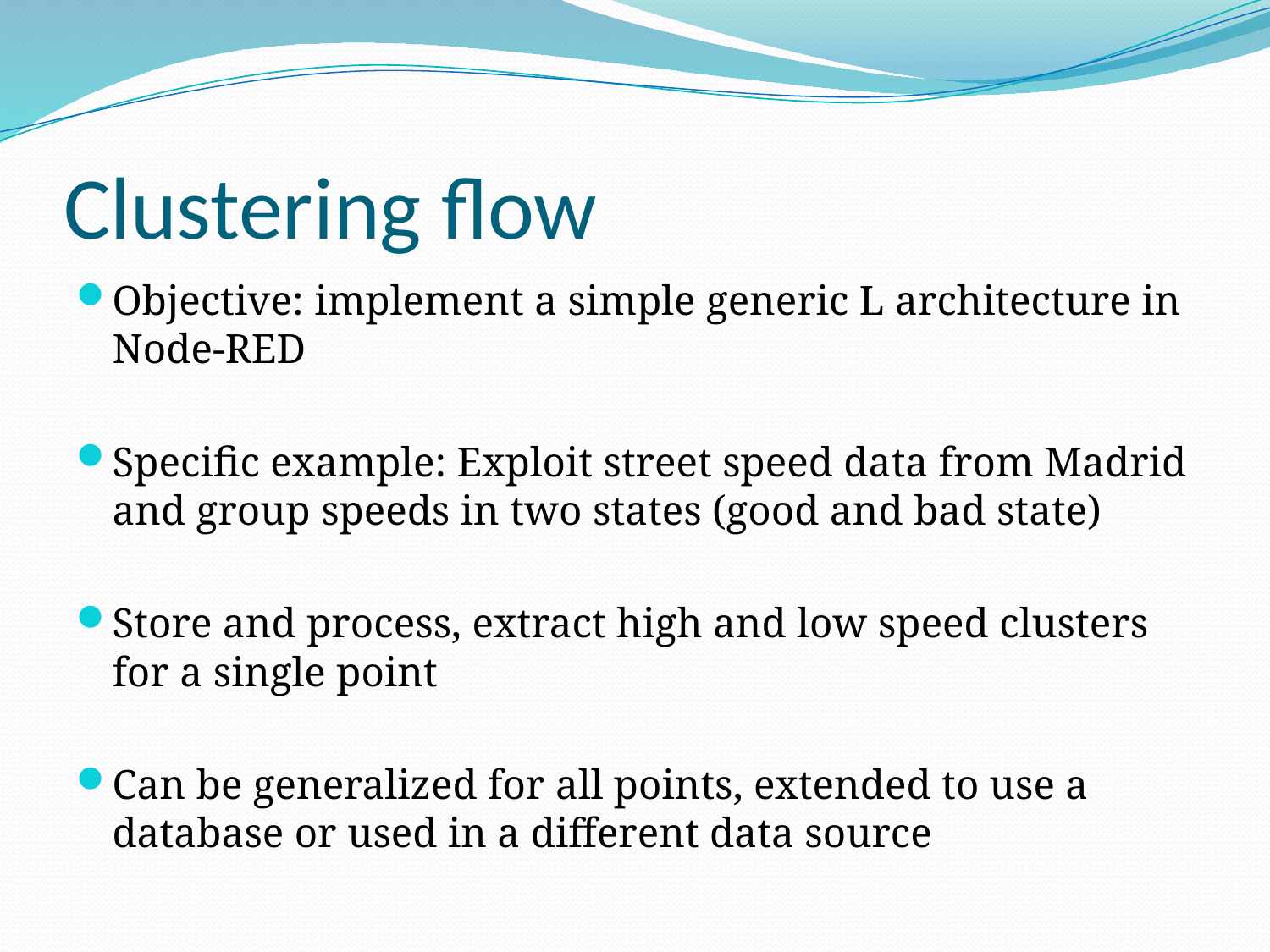

# Clustering flow
Objective: implement a simple generic L architecture in Node-RED

Specific example: Exploit street speed data from Madrid and group speeds in two states (good and bad state)

Store and process, extract high and low speed clusters  for a single point

Can be generalized for all points, extended to use a database or used in a different data source